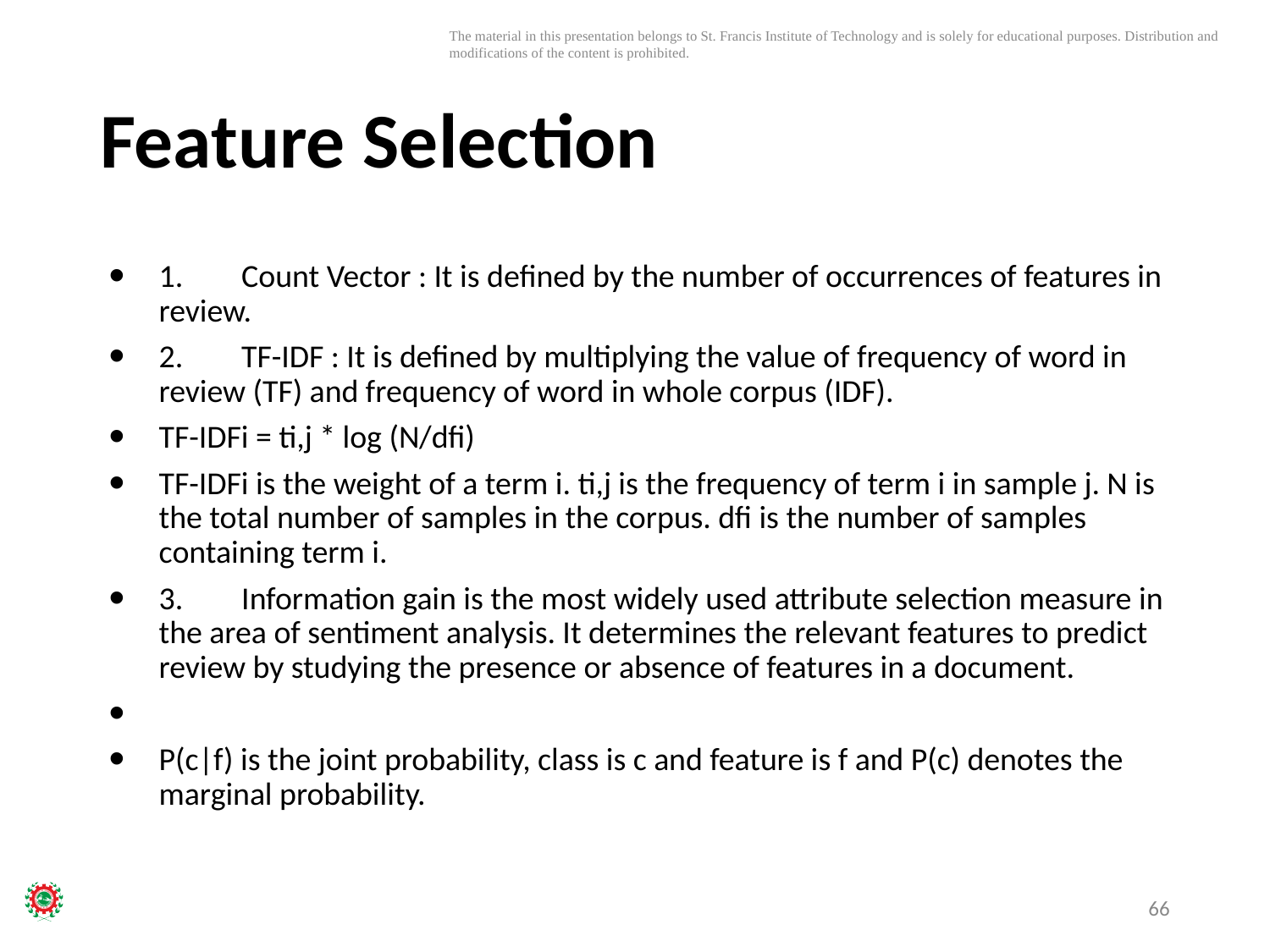

# Feature Selection
1.	Count Vector : It is defined by the number of occurrences of features in review.
2.	TF-IDF : It is defined by multiplying the value of frequency of word in review (TF) and frequency of word in whole corpus (IDF).
TF-IDFi = ti,j * log (N/dfi)
TF-IDFi is the weight of a term i. ti,j is the frequency of term i in sample j. N is the total number of samples in the corpus. dfi is the number of samples containing term i.
3.	Information gain is the most widely used attribute selection measure in the area of sentiment analysis. It determines the relevant features to predict review by studying the presence or absence of features in a document.

P(c|f) is the joint probability, class is c and feature is f and P(c) denotes the marginal probability.

66